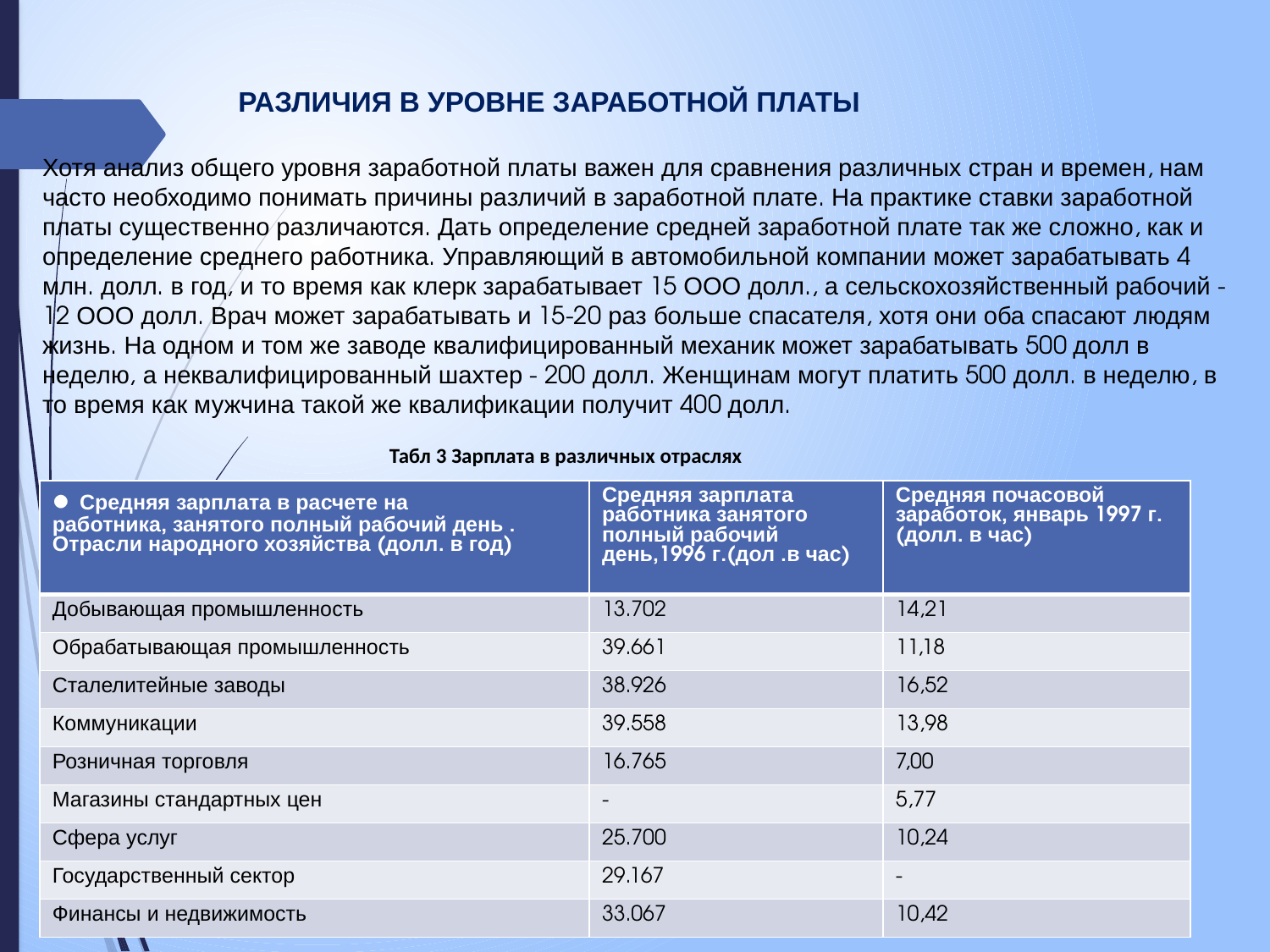

РАЗЛИЧИЯ В УРОВНЕ ЗАРАБОТНОЙ ПЛАТЫ

Хотя анализ общего уровня заработной платы важен для сравнения различных стран и времен, нам часто необходимо понимать причины различий в заработной плате. На практике ставки заработной платы существенно различаются. Дать определение средней заработной плате так же сложно, как и определение среднего работника. Управляющий в автомобильной компании может зарабатывать 4 млн. долл. в год, и то время как клерк зарабатывает 15 ООО долл., а сельскохозяйственный рабочий -12 ООО долл. Врач может зарабатывать и 15-20 раз больше спасателя, хотя они оба спасают людям жизнь. На одном и том же заводе квалифицированный механик может зарабатывать 500 долл в неделю, а неквалифицированный шахтер - 200 долл. Женщинам могут платить 500 долл. в неделю, в то время как мужчина такой же квалификации получит 400 долл.
Табл 3 Зарплата в различных отраслях
| • Средняя зарплата в расчете на работника, занятого полный рабочий день . Отрасли народного хозяйства (долл. в год) | Средняя зарплата работника занятого полный рабочий день,1996 г.(дол .в час) | Средняя почасовой заработок, январь 1997 г.(долл. в час) |
| --- | --- | --- |
| Добывающая промышленность | 13.702 | 14,21 |
| Обрабатывающая промышленность | 39.661 | 11,18 |
| Сталелитейные заводы | 38.926 | 16,52 |
| Коммуникации | 39.558 | 13,98 |
| Розничная торговля | 16.765 | 7,00 |
| Магазины стандартных цен | - | 5,77 |
| Сфера услуг | 25.700 | 10,24 |
| Государственный сектор | 29.167 | - |
| Финансы и недвижимость | 33.067 | 10,42 |